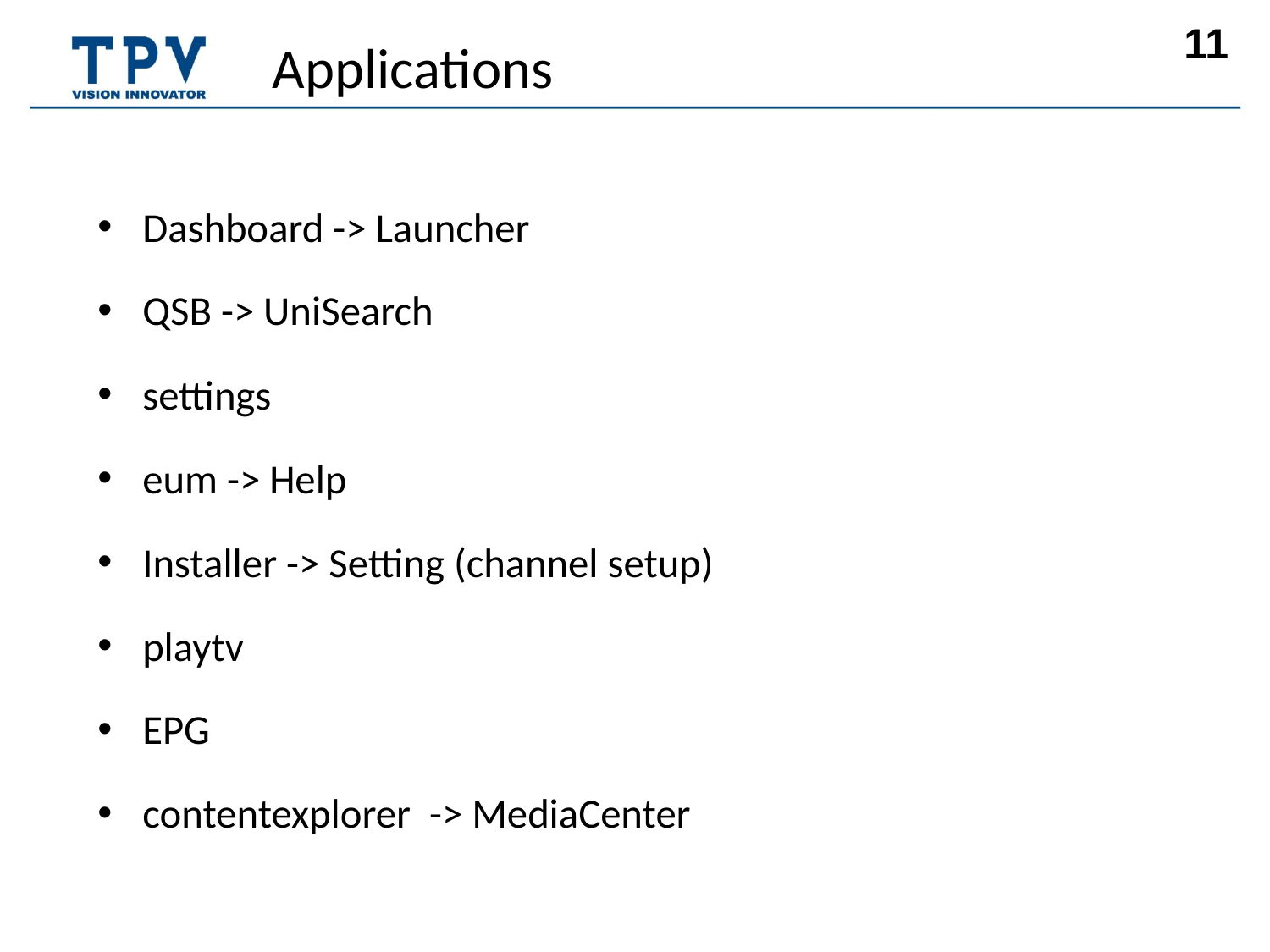

Applications
Dashboard -> Launcher
QSB -> UniSearch
settings
eum -> Help
Installer -> Setting (channel setup)
playtv
EPG
contentexplorer  -> MediaCenter